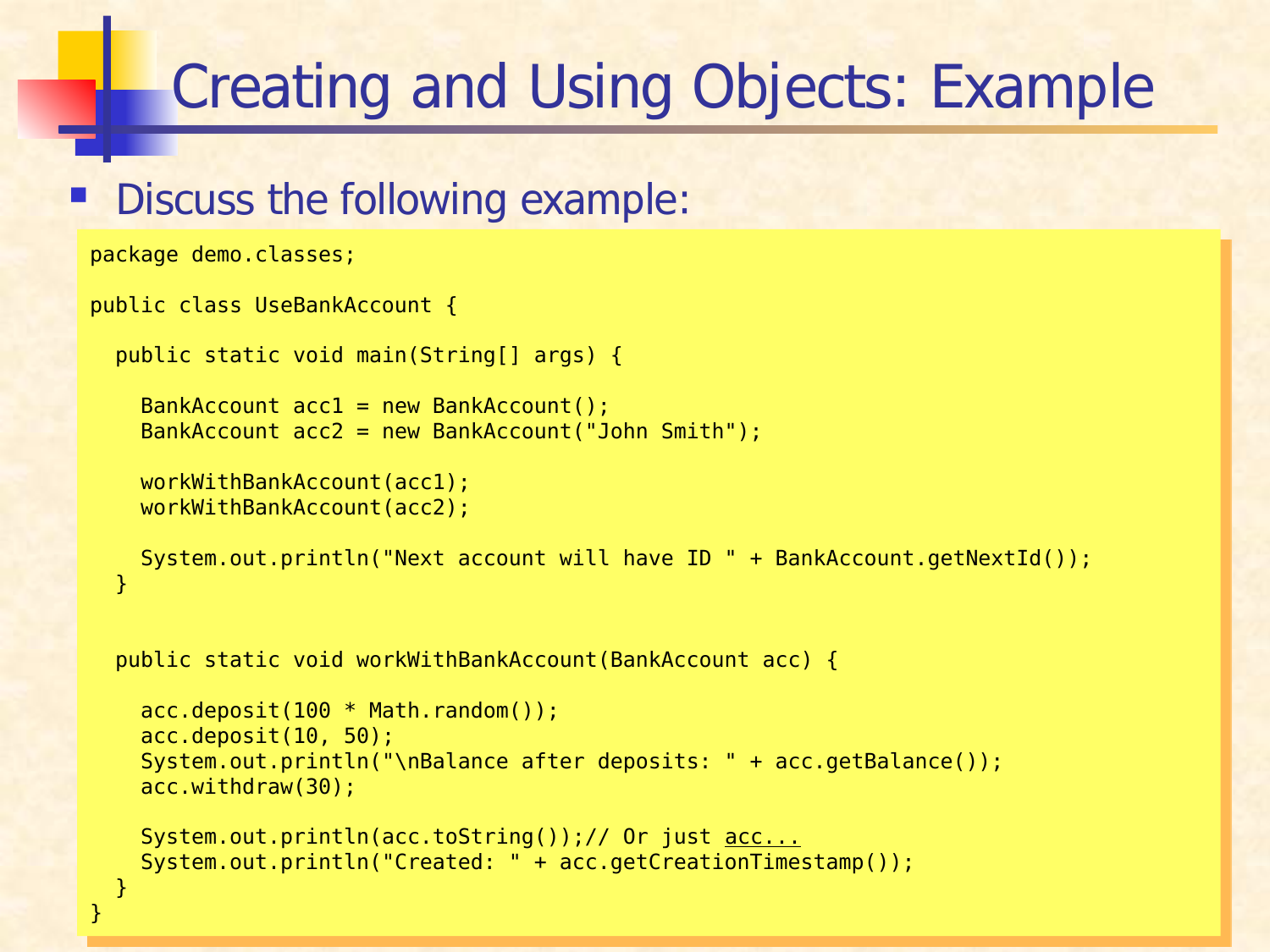

# Creating and Using Objects: Example
Discuss the following example:
package demo.classes;

public class UseBankAccount {

  public static void main(String[] args) {

    BankAccount acc1 = new BankAccount();
    BankAccount acc2 = new BankAccount("John Smith");

    workWithBankAccount(acc1);
    workWithBankAccount(acc2);

    System.out.println("Next account will have ID " + BankAccount.getNextId());
  }

  public static void workWithBankAccount(BankAccount acc) {

    acc.deposit(100 * Math.random());
    acc.deposit(10, 50);
    System.out.println("\nBalance after deposits: " + acc.getBalance());
    acc.withdraw(30);

    System.out.println(acc.toString());// Or just acc...
    System.out.println("Created: " + acc.getCreationTimestamp());
  }
}
25